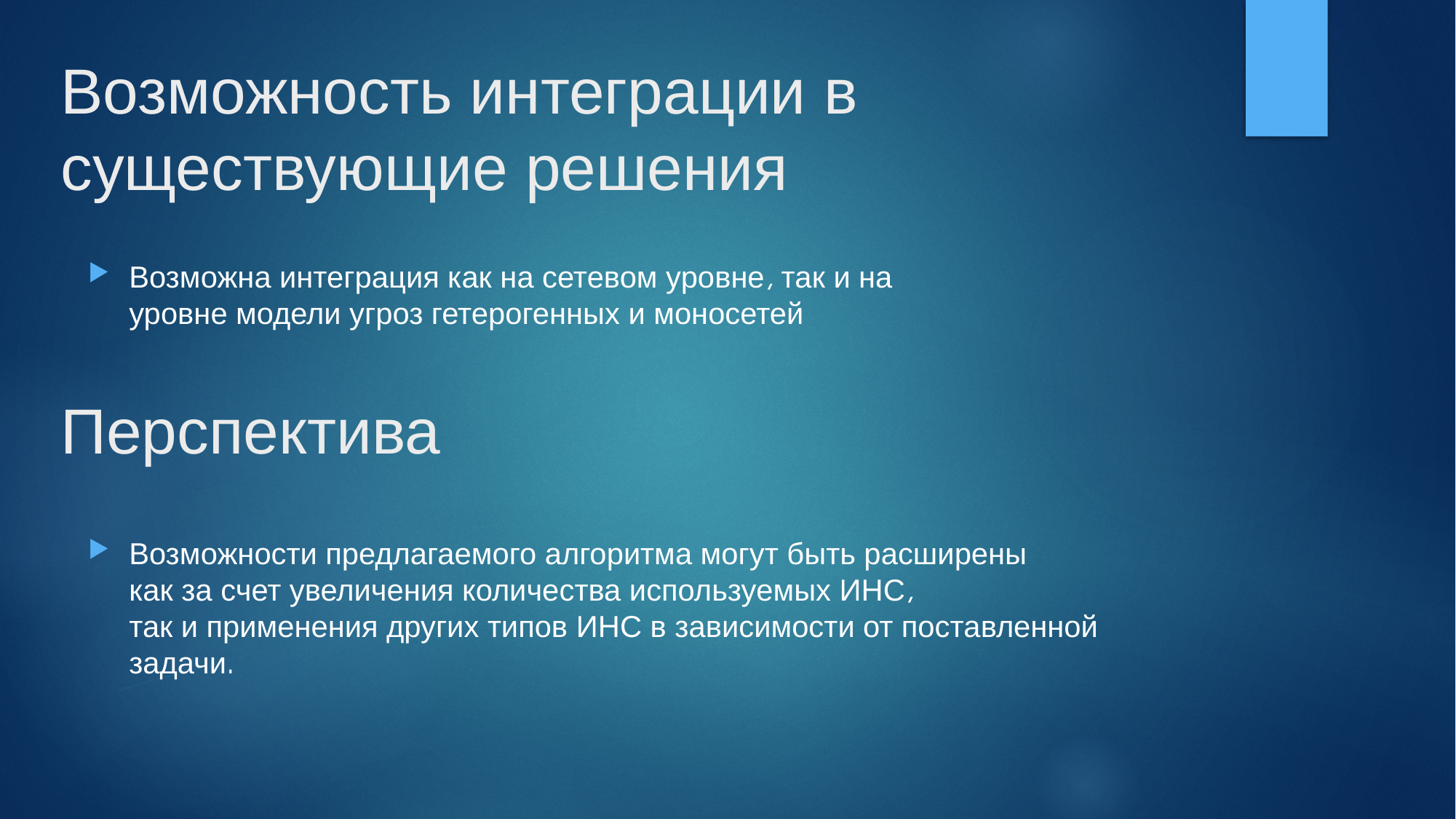

Возможность интеграции в
существующие решения
Возможна интеграция как на сетевом уровне, так и на уровне модели угроз гетерогенных и моносетей
# Перспектива
Возможности предлагаемого алгоритма могут быть расширены как за счет увеличения количества используемых ИНС, так и применения других типов ИНС в зависимости от поставленной задачи.